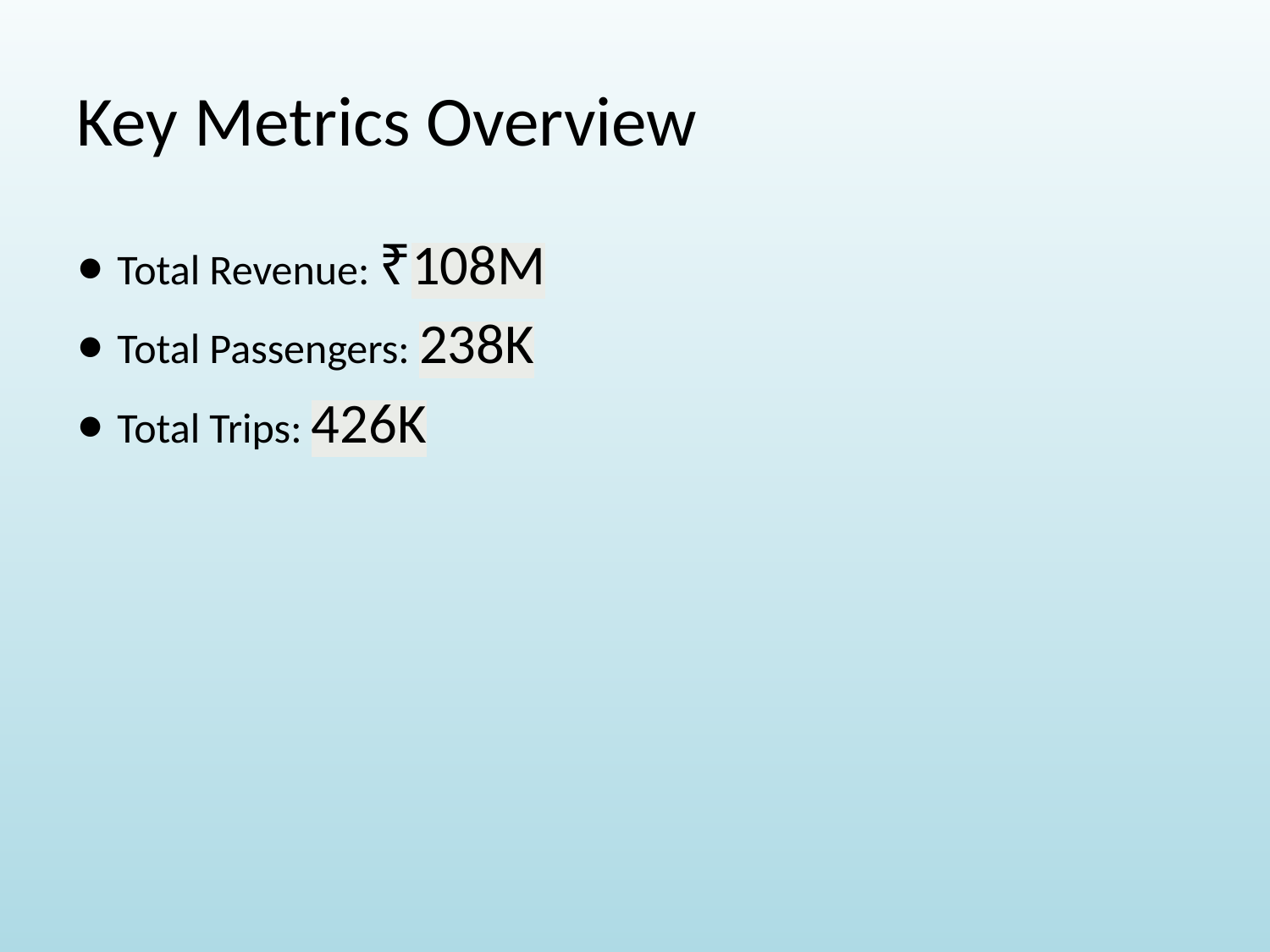

# Key Metrics Overview
• Total Revenue: ₹108M
• Total Passengers: 238K
• Total Trips: 426K